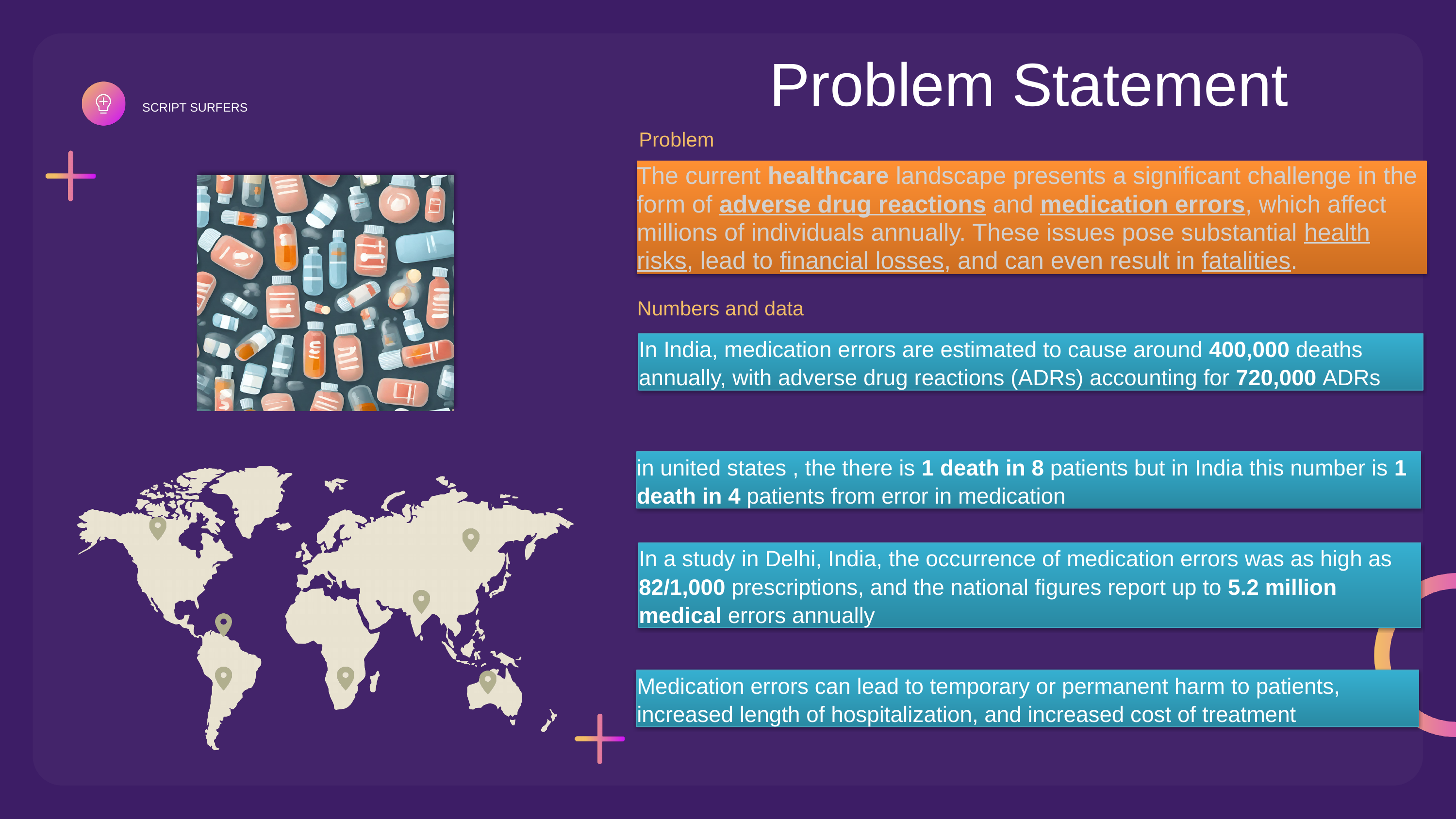

Problem Statement

SCRIPT SURFERS
Problem

The current healthcare landscape presents a significant challenge in the form of adverse drug reactions and medication errors, which affect millions of individuals annually. These issues pose substantial health risks, lead to financial losses, and can even result in fatalities.

Numbers and data
In India, medication errors are estimated to cause around 400,000 deaths annually, with adverse drug reactions (ADRs) accounting for 720,000 ADRs
in united states , the there is 1 death in 8 patients but in India this number is 1 death in 4 patients from error in medication

In a study in Delhi, India, the occurrence of medication errors was as high as 82/1,000 prescriptions, and the national figures report up to 5.2 million medical errors annually

Medication errors can lead to temporary or permanent harm to patients, increased length of hospitalization, and increased cost of treatment